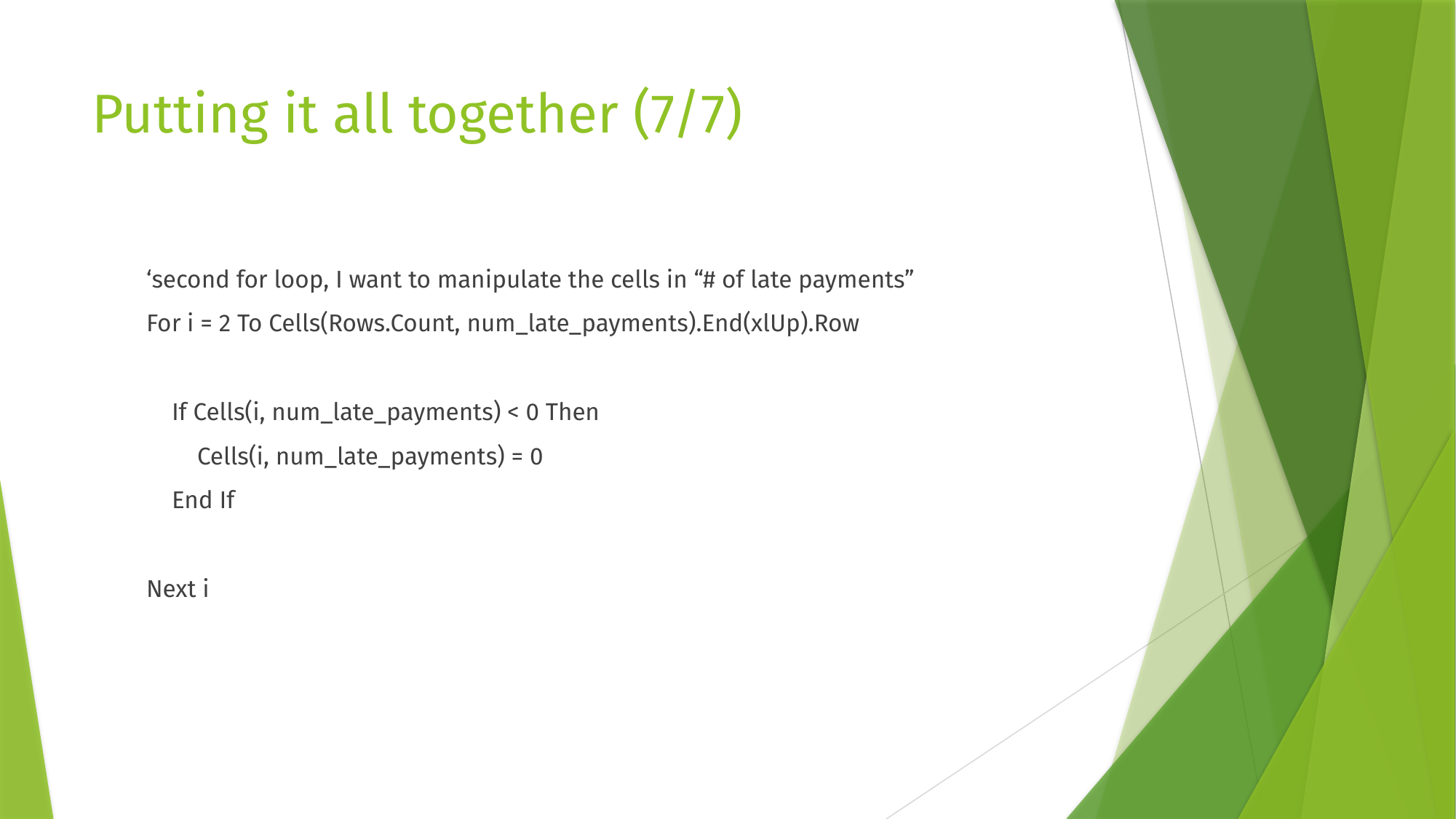

# Putting it all together (7/7)

‘second for loop, I want to manipulate the cells in “# of late payments”
For i = 2 To Cells(Rows.Count, num_late_payments).End(xlUp).Row

    If Cells(i, num_late_payments) < 0 Then
        Cells(i, num_late_payments) = 0
    End If

Next i